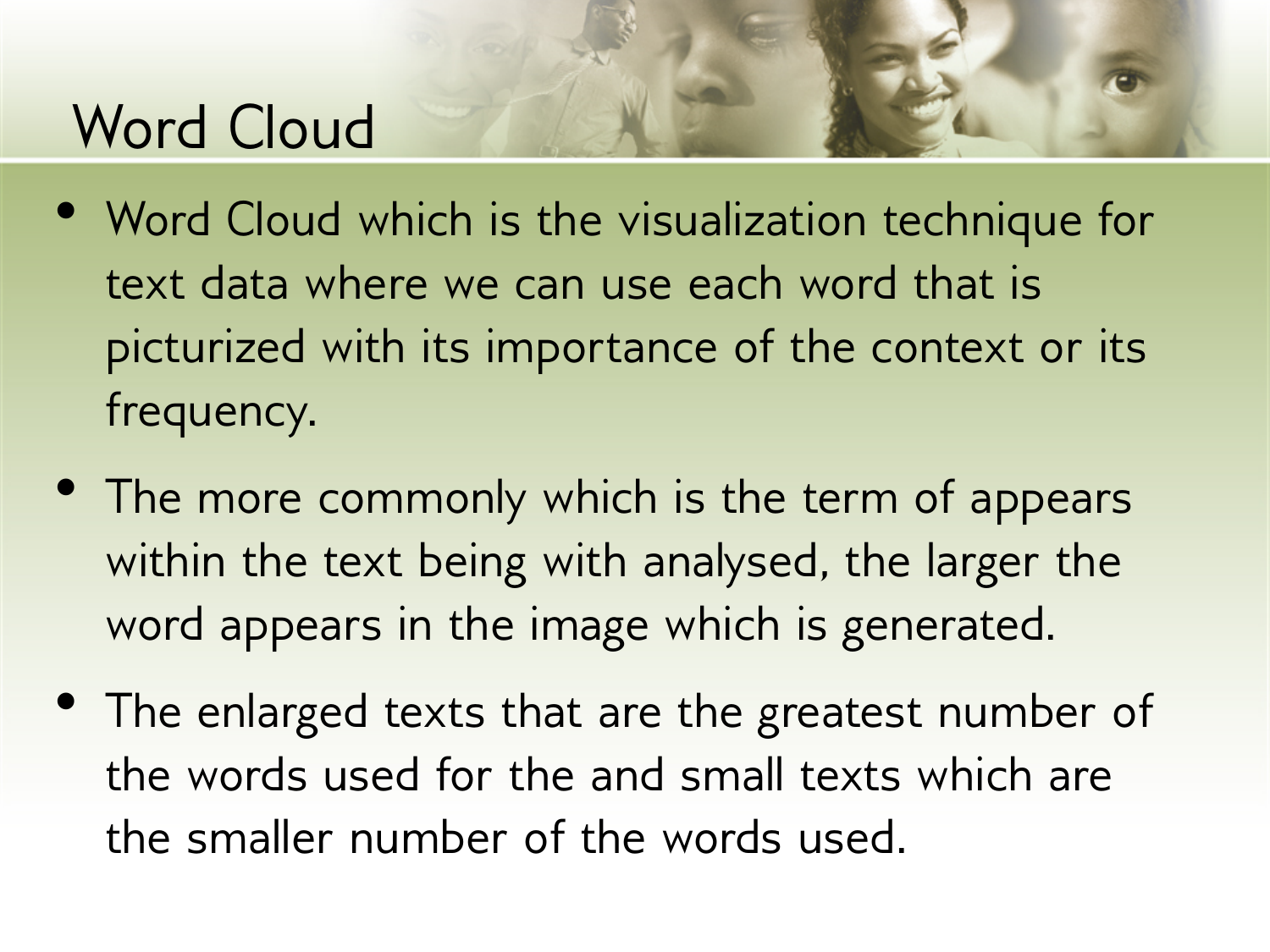

# Word Cloud
Word Cloud which is the visualization technique for text data where we can use each word that is picturized with its importance of the context or its frequency.
The more commonly which is the term of appears within the text being with analysed, the larger the word appears in the image which is generated.
The enlarged texts that are the greatest number of the words used for the and small texts which are the smaller number of the words used.